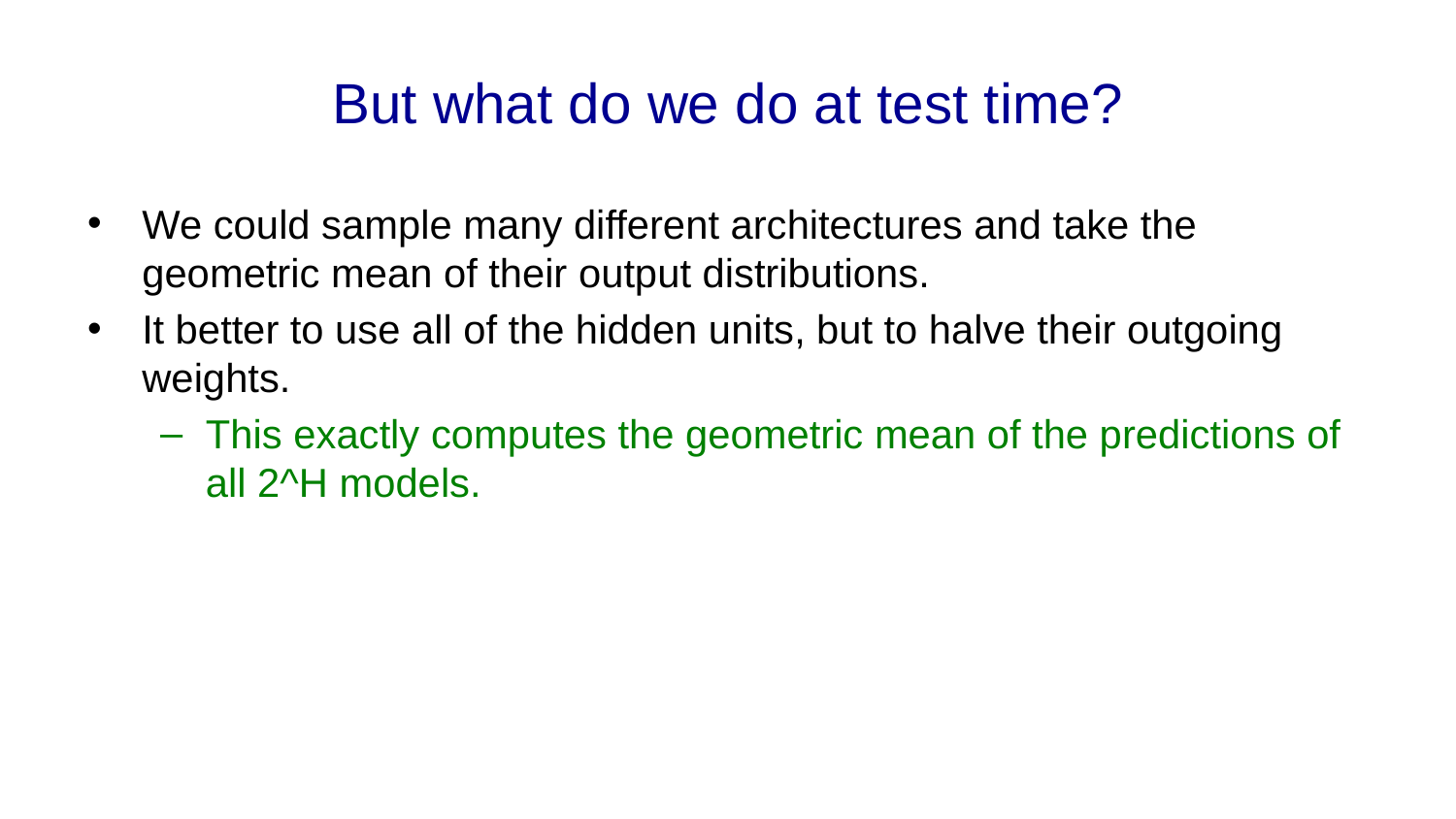

# But what do we do at test time?
We could sample many different architectures and take the geometric mean of their output distributions.
It better to use all of the hidden units, but to halve their outgoing weights.
This exactly computes the geometric mean of the predictions of all 2^H models.